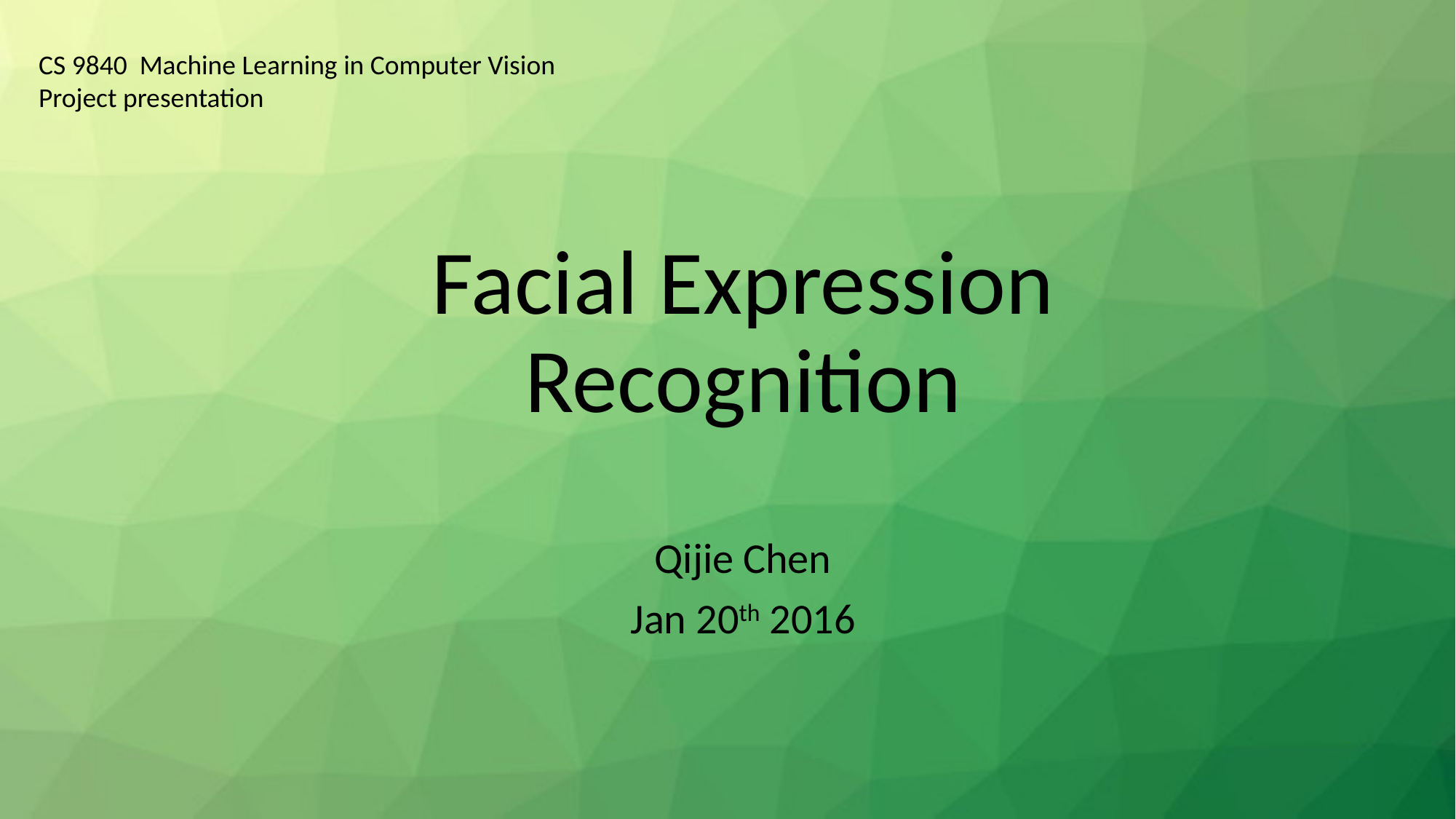

CS 9840  Machine Learning in Computer Vision
Project presentation
# Facial Expression Recognition
Qijie Chen
Jan 20th 2016